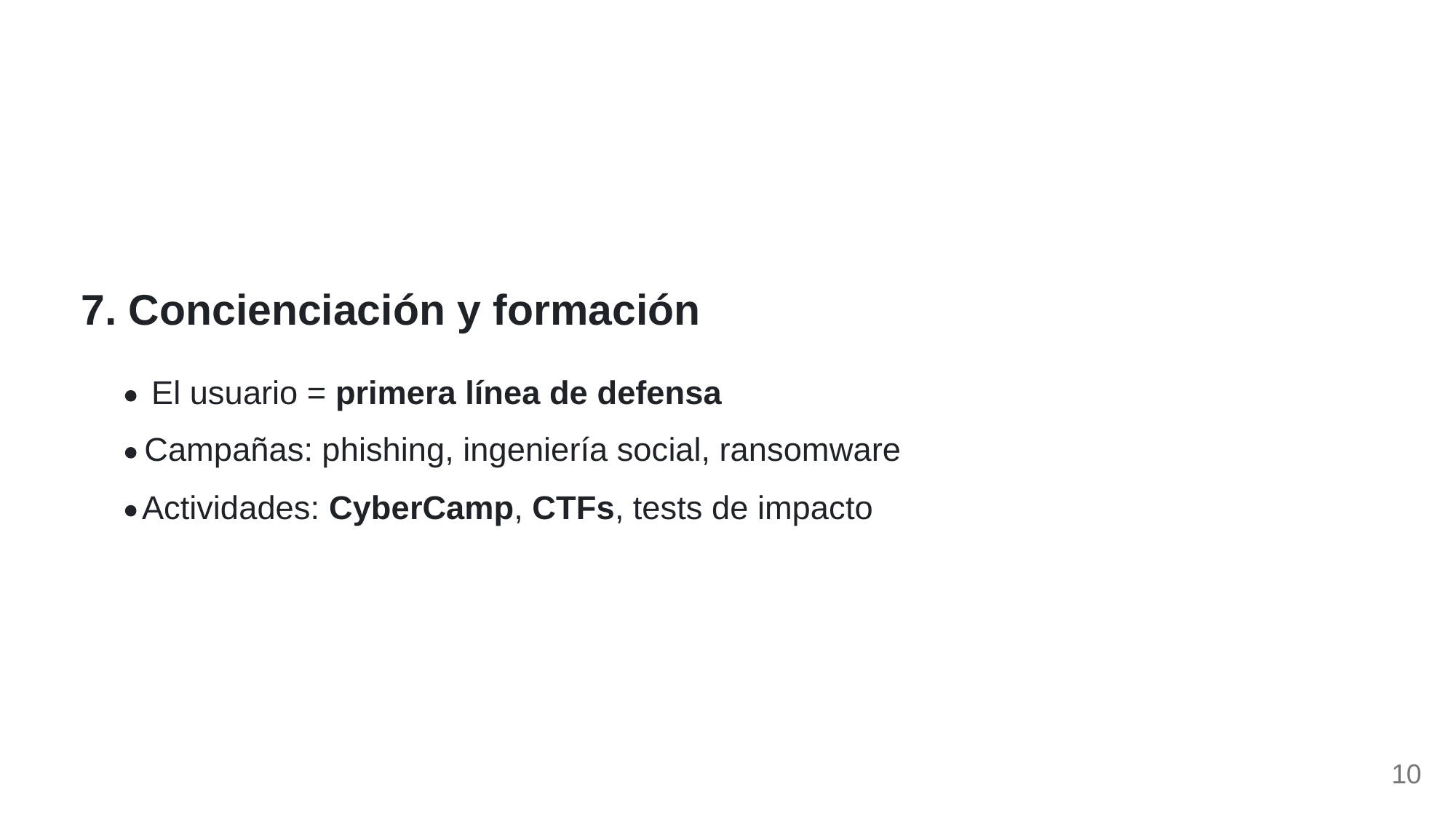

7. Concienciación y formación
El usuario = primera línea de defensa

Campañas: phishing, ingeniería social, ransomware

Actividades: CyberCamp, CTFs, tests de impacto

10